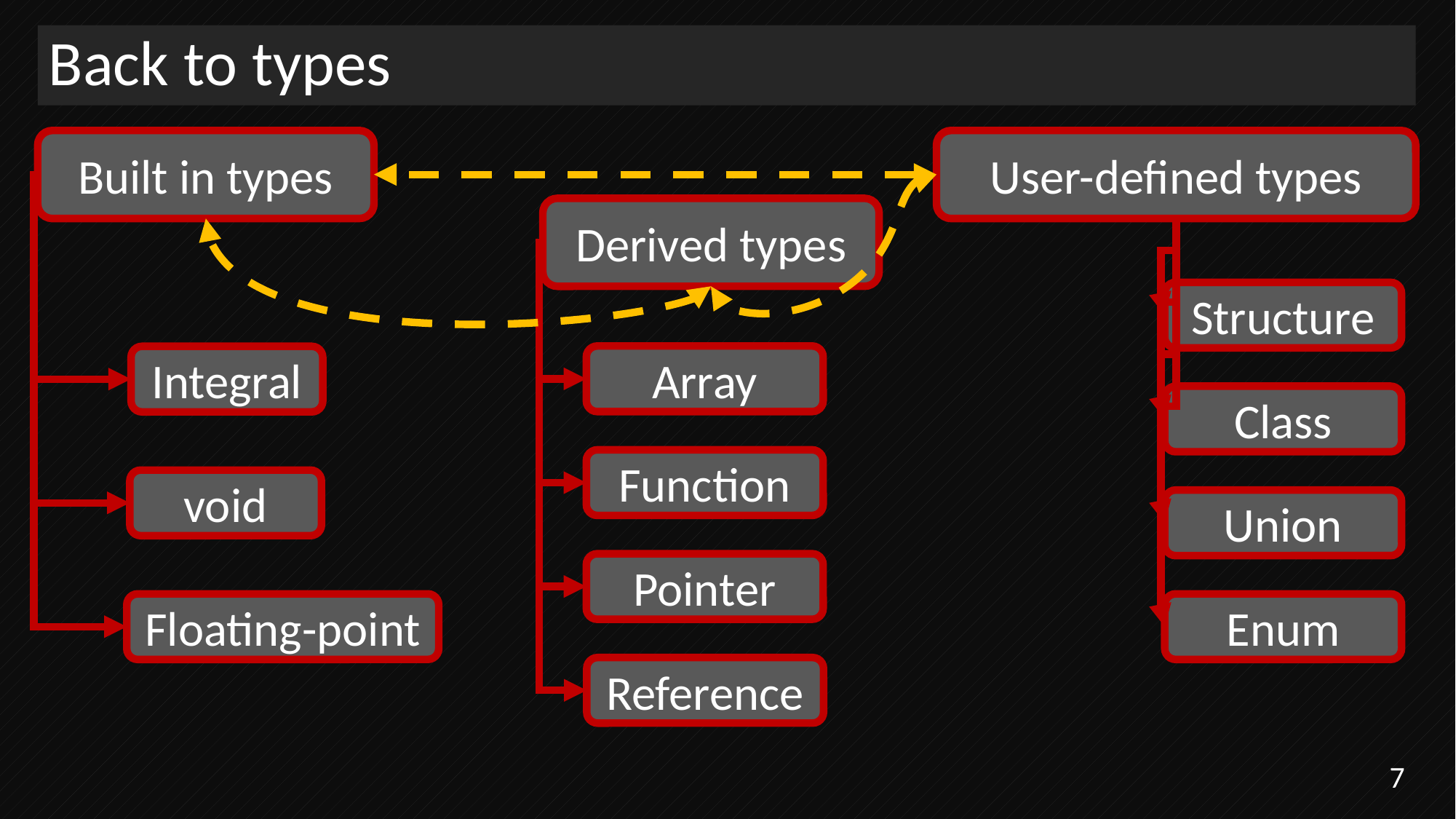

# Back to types
Built in types
User-defined types
Floating-point
void
Integral
Derived types
Union
Structure
Class
Enum
Array
Pointer
Reference
Function
7